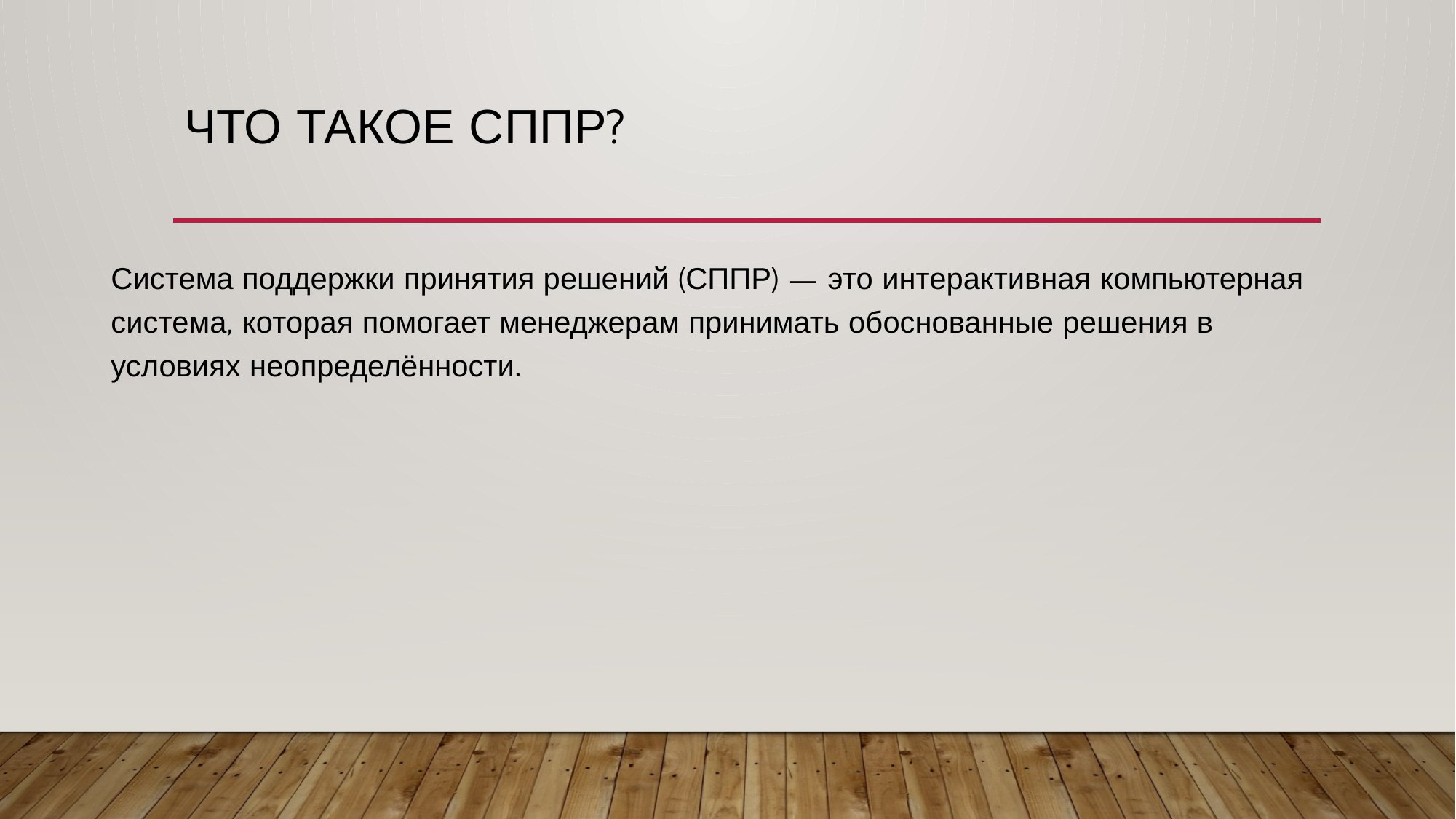

# Что такое СППР?
Система поддержки принятия решений (СППР) — это интерактивная компьютерная система, которая помогает менеджерам принимать обоснованные решения в условиях неопределённости.